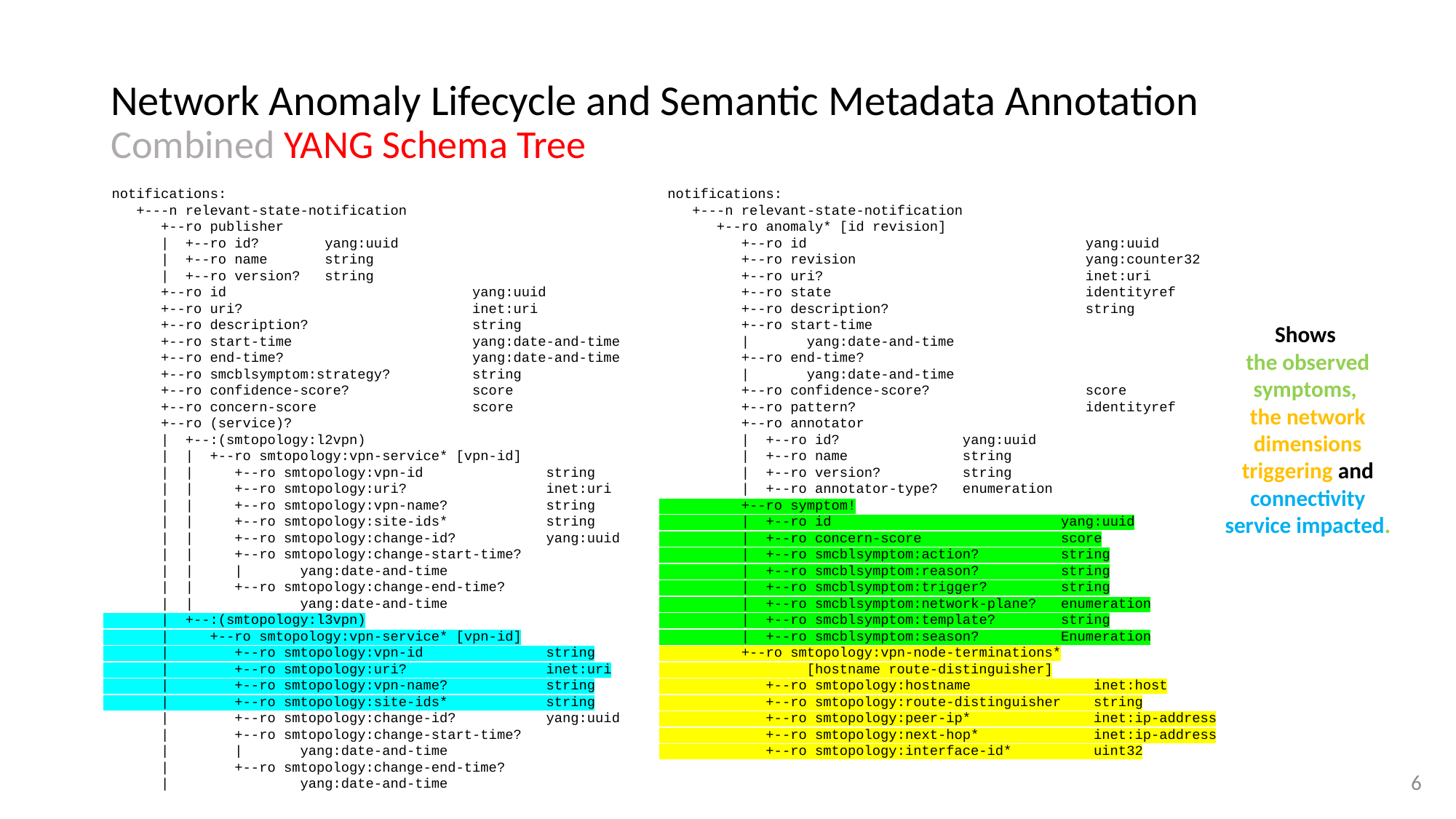

# Network Anomaly Lifecycle and Semantic Metadata Annotation Combined YANG Schema Tree
 notifications:
    +---n relevant-state-notification
       +--ro publisher
       |  +--ro id?        yang:uuid
       |  +--ro name       string
       |  +--ro version?   string
       +--ro id                              yang:uuid
       +--ro uri?                            inet:uri
       +--ro description?                    string
       +--ro start-time                      yang:date-and-time
       +--ro end-time?                       yang:date-and-time
       +--ro smcblsymptom:strategy?          string
       +--ro confidence-score?               score
       +--ro concern-score                   score
       +--ro (service)?
       |  +--:(smtopology:l2vpn)
       |  |  +--ro smtopology:vpn-service* [vpn-id]
       |  |     +--ro smtopology:vpn-id               string
       |  |     +--ro smtopology:uri?                 inet:uri
       |  |     +--ro smtopology:vpn-name?            string
       |  |     +--ro smtopology:site-ids*            string
       |  |     +--ro smtopology:change-id?           yang:uuid
       |  |     +--ro smtopology:change-start-time?
       |  |     |       yang:date-and-time
       |  |     +--ro smtopology:change-end-time?
       |  |             yang:date-and-time
       |  +--:(smtopology:l3vpn)
       |     +--ro smtopology:vpn-service* [vpn-id]
       |        +--ro smtopology:vpn-id               string
       |        +--ro smtopology:uri?                 inet:uri
       |        +--ro smtopology:vpn-name?            string
       |        +--ro smtopology:site-ids*            string
       |        +--ro smtopology:change-id?           yang:uuid
       |        +--ro smtopology:change-start-time?
       |        |       yang:date-and-time
       |        +--ro smtopology:change-end-time?
       |                yang:date-and-time
 notifications:
    +---n relevant-state-notification
       +--ro anomaly* [id revision]
          +--ro id                                  yang:uuid
          +--ro revision                            yang:counter32
          +--ro uri?                                inet:uri
          +--ro state                               identityref
          +--ro description?                        string
          +--ro start-time
          |       yang:date-and-time
          +--ro end-time?
          |       yang:date-and-time
          +--ro confidence-score?                   score
          +--ro pattern?                            identityref
          +--ro annotator
          |  +--ro id?               yang:uuid
          |  +--ro name              string
          |  +--ro version?          string
          |  +--ro annotator-type?   enumeration
          +--ro symptom!
          |  +--ro id                            yang:uuid
          |  +--ro concern-score                 score
          |  +--ro smcblsymptom:action?          string
          |  +--ro smcblsymptom:reason?          string
          |  +--ro smcblsymptom:trigger?         string
          |  +--ro smcblsymptom:network-plane?   enumeration
          |  +--ro smcblsymptom:template?        string
          |  +--ro smcblsymptom:season?          Enumeration
          +--ro smtopology:vpn-node-terminations*
                  [hostname route-distinguisher]
             +--ro smtopology:hostname               inet:host
             +--ro smtopology:route-distinguisher    string
             +--ro smtopology:peer-ip*               inet:ip-address
             +--ro smtopology:next-hop*              inet:ip-address
             +--ro smtopology:interface-id*          uint32
Shows
the observed symptoms,
the network dimensions triggering and connectivity service impacted.
6